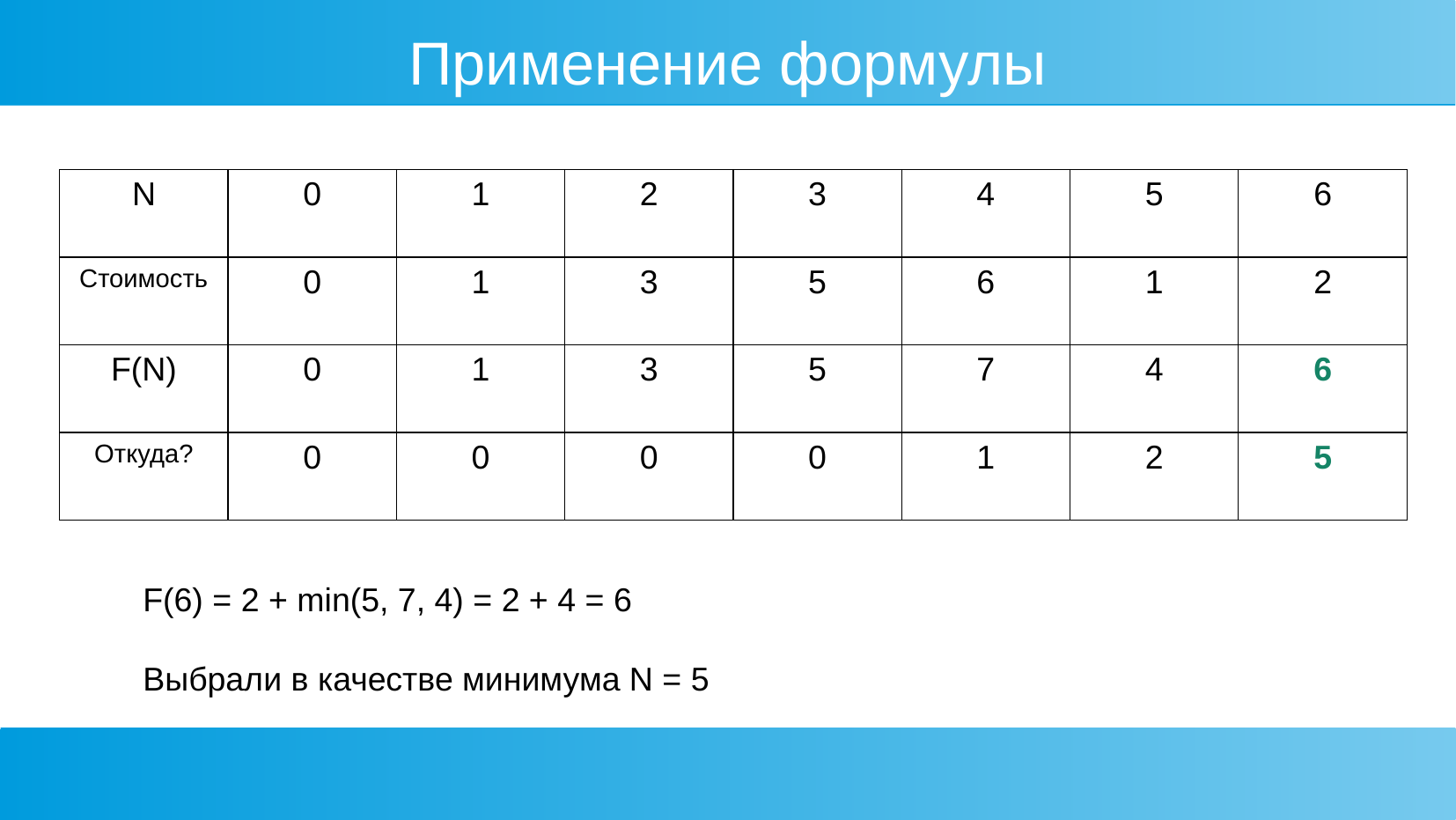

Применение формулы
| N | 0 | 1 | 2 | 3 | 4 | 5 | 6 |
| --- | --- | --- | --- | --- | --- | --- | --- |
| Стоимость | 0 | 1 | 3 | 5 | 6 | 1 | 2 |
| F(N) | 0 | 1 | 3 | 5 | 7 | 4 | 6 |
| Откуда? | 0 | 0 | 0 | 0 | 1 | 2 | 5 |
F(6) = 2 + min(5, 7, 4) = 2 + 4 = 6

Выбрали в качестве минимума N = 5